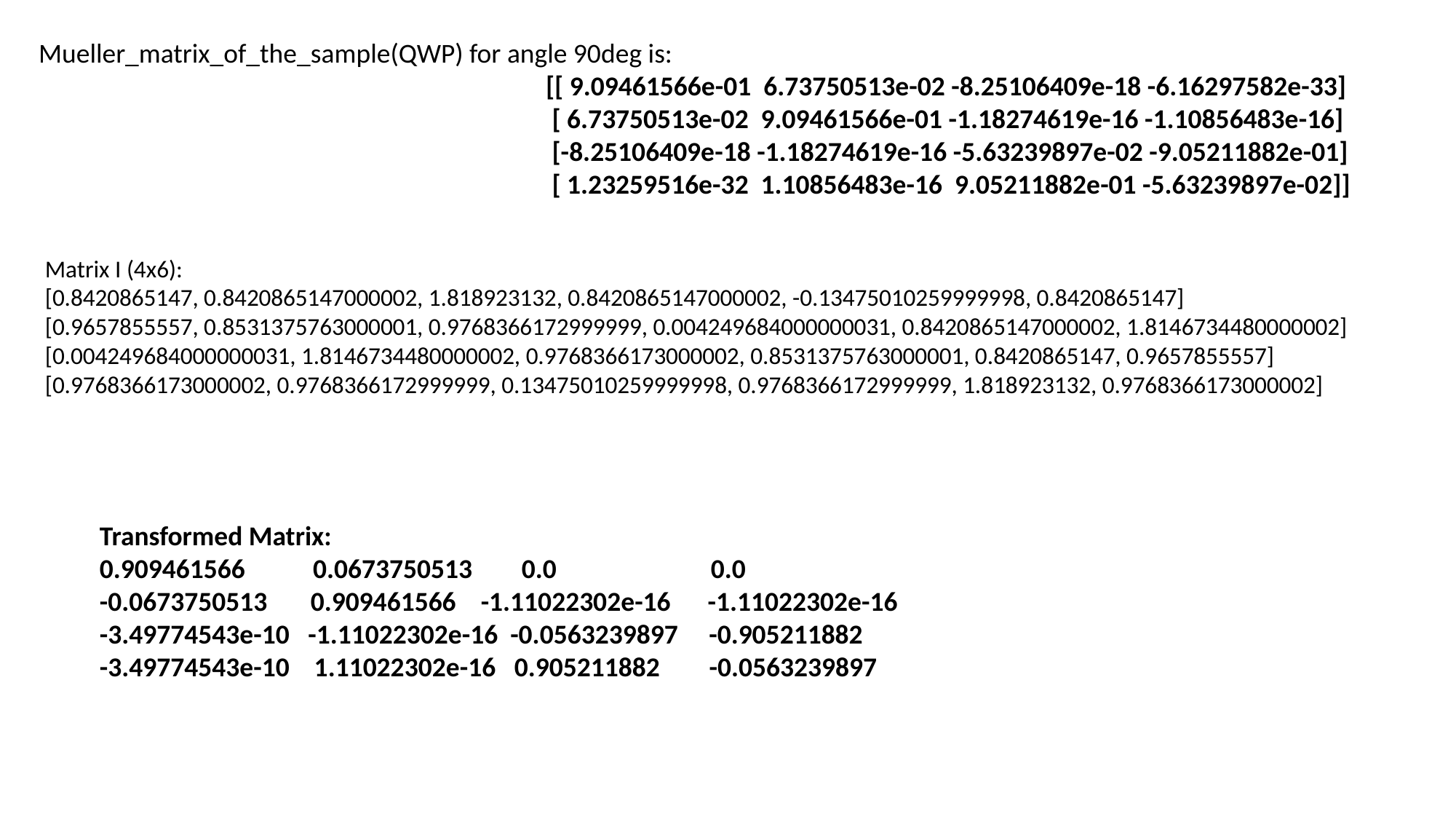

Mueller_matrix_of_the_sample(QWP) for angle 90deg is:
                                                                                    [[ 9.09461566e-01  6.73750513e-02 -8.25106409e-18 -6.16297582e-33]
                                                                                     [ 6.73750513e-02  9.09461566e-01 -1.18274619e-16 -1.10856483e-16]
                                                                                     [-8.25106409e-18 -1.18274619e-16 -5.63239897e-02 -9.05211882e-01]
                                                                                     [ 1.23259516e-32  1.10856483e-16  9.05211882e-01 -5.63239897e-02]]
Matrix I (4x6):
[0.8420865147, 0.8420865147000002, 1.818923132, 0.8420865147000002, -0.13475010259999998, 0.8420865147]
[0.9657855557, 0.8531375763000001, 0.9768366172999999, 0.004249684000000031, 0.8420865147000002, 1.8146734480000002]
[0.004249684000000031, 1.8146734480000002, 0.9768366173000002, 0.8531375763000001, 0.8420865147, 0.9657855557]
[0.9768366173000002, 0.9768366172999999, 0.13475010259999998, 0.9768366172999999, 1.818923132, 0.9768366173000002]
Transformed Matrix:
0.909461566           0.0673750513        0.0                         0.0
-0.0673750513       0.909461566    -1.11022302e-16      -1.11022302e-16
-3.49774543e-10   -1.11022302e-16  -0.0563239897     -0.905211882
-3.49774543e-10    1.11022302e-16   0.905211882        -0.0563239897